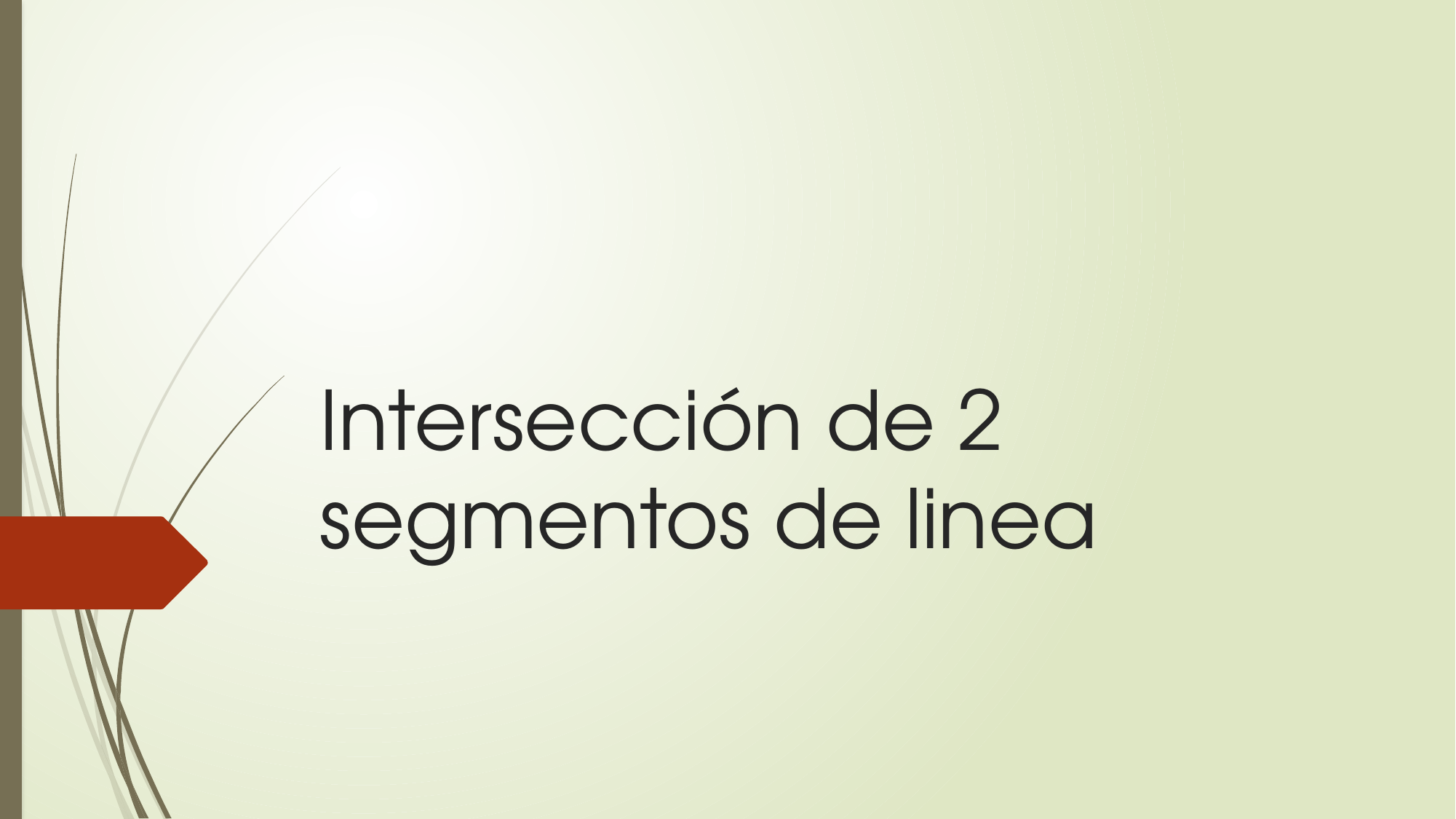

# Intersección de 2 segmentos de linea